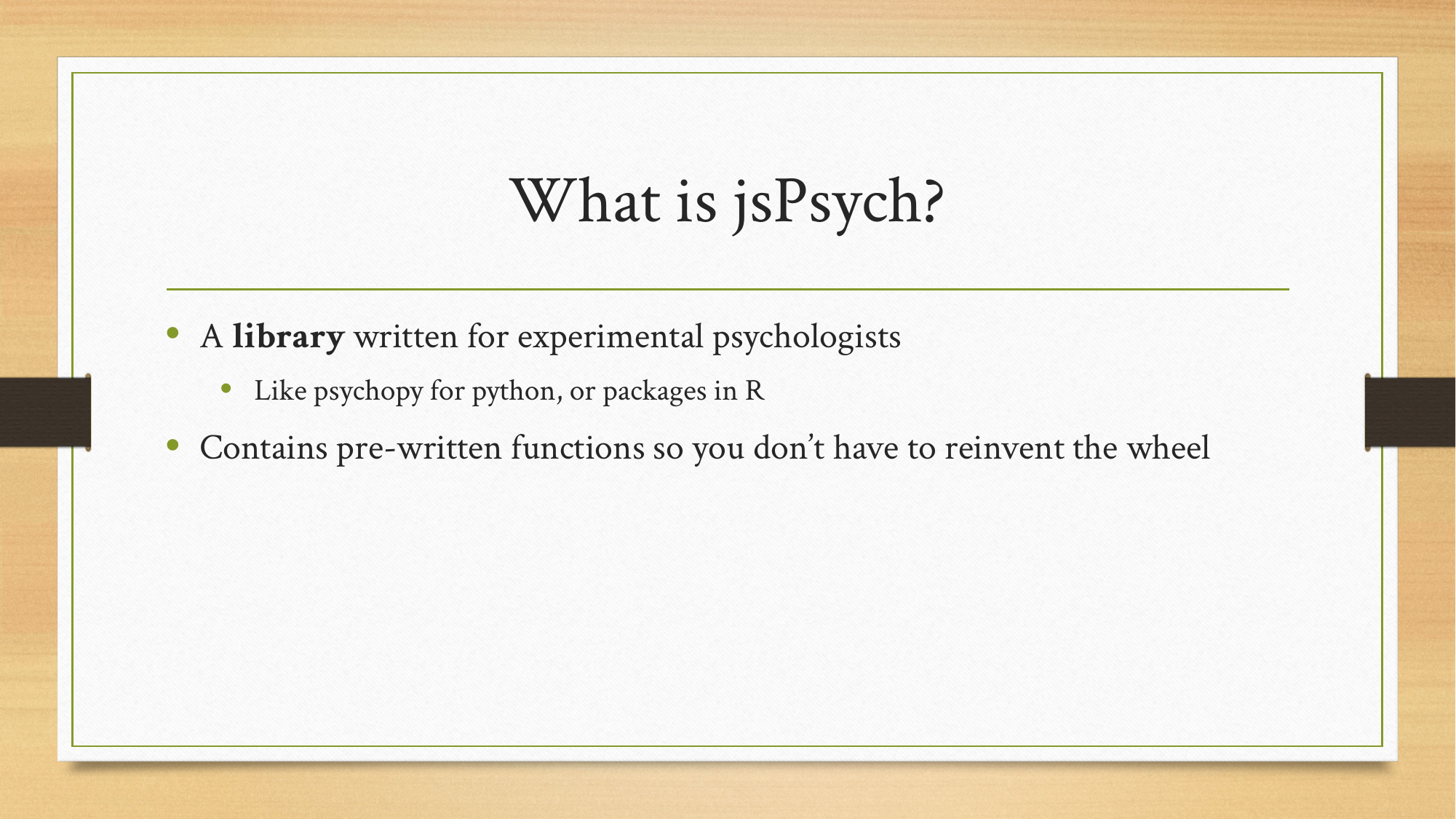

# What is jsPsych?
A library written for experimental psychologists
Like psychopy for python, or packages in R
Contains pre-written functions so you don’t have to reinvent the wheel